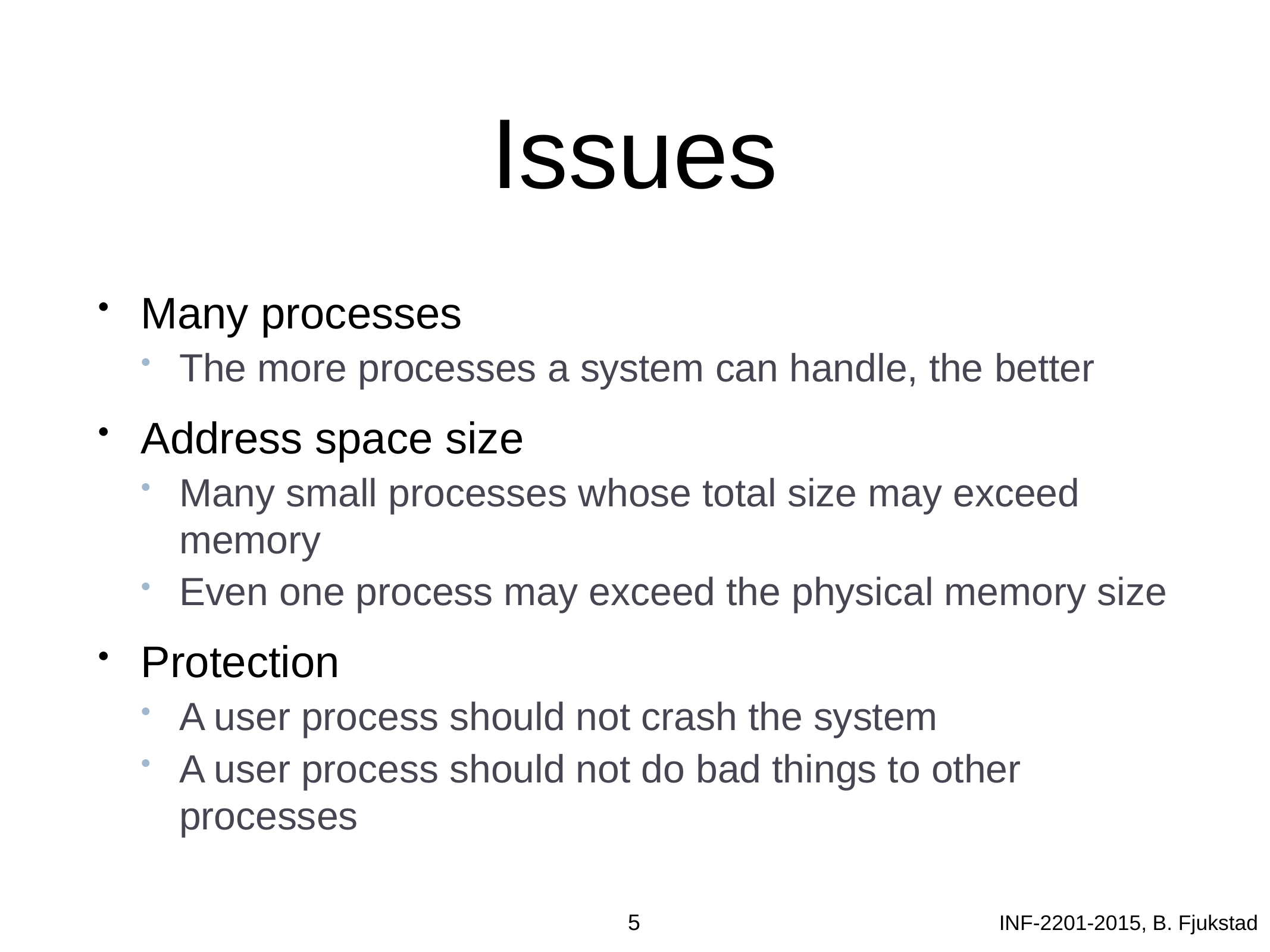

# Issues
Many processes
The more processes a system can handle, the better
Address space size
Many small processes whose total size may exceed memory
Even one process may exceed the physical memory size
Protection
A user process should not crash the system
A user process should not do bad things to other processes
5